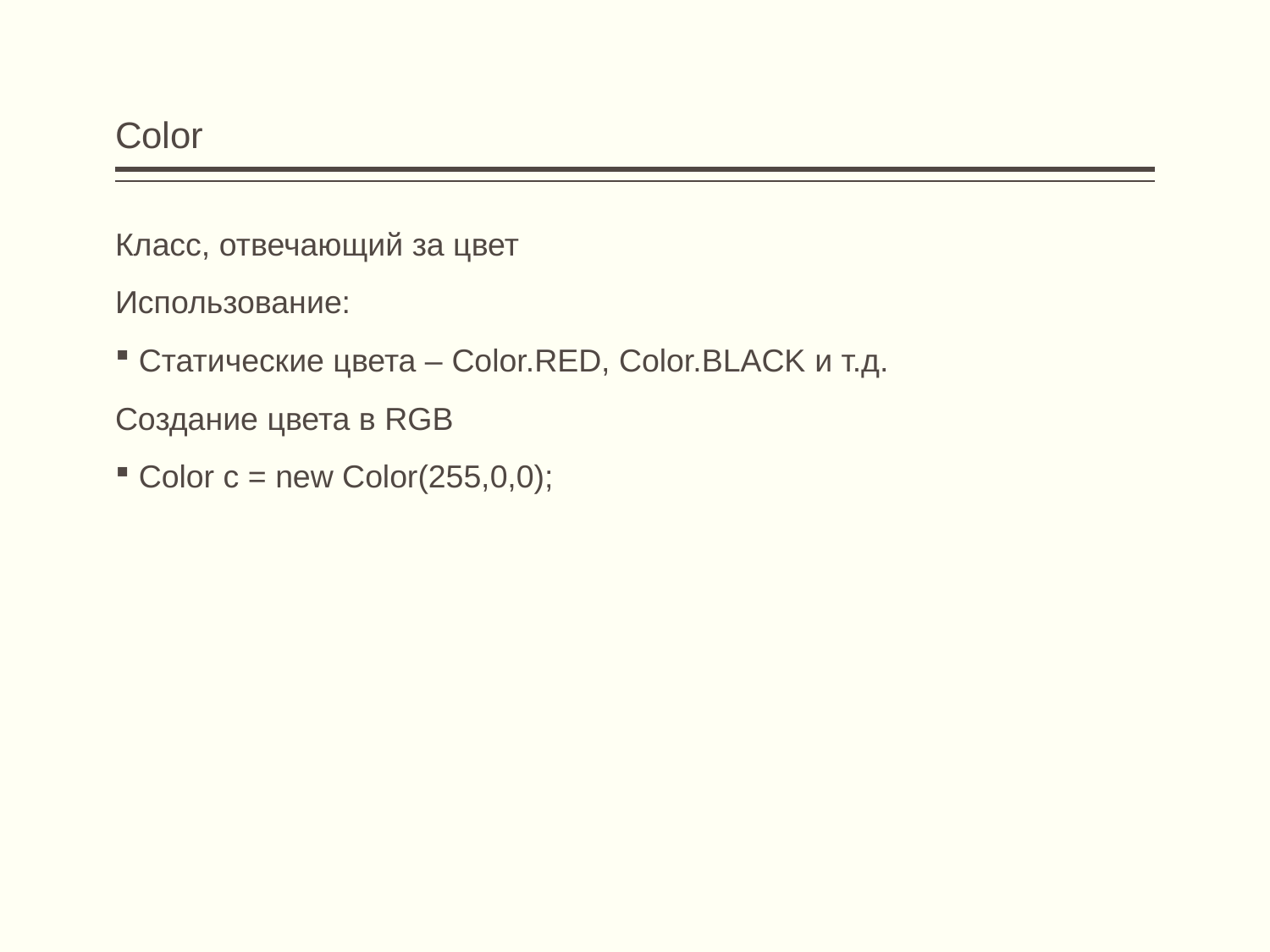

# Color
Класс, отвечающий за цвет
Использование:
Статические цвета – Color.RED, Color.BLACK и т.д.
Создание цвета в RGB
Color c = new Color(255,0,0);